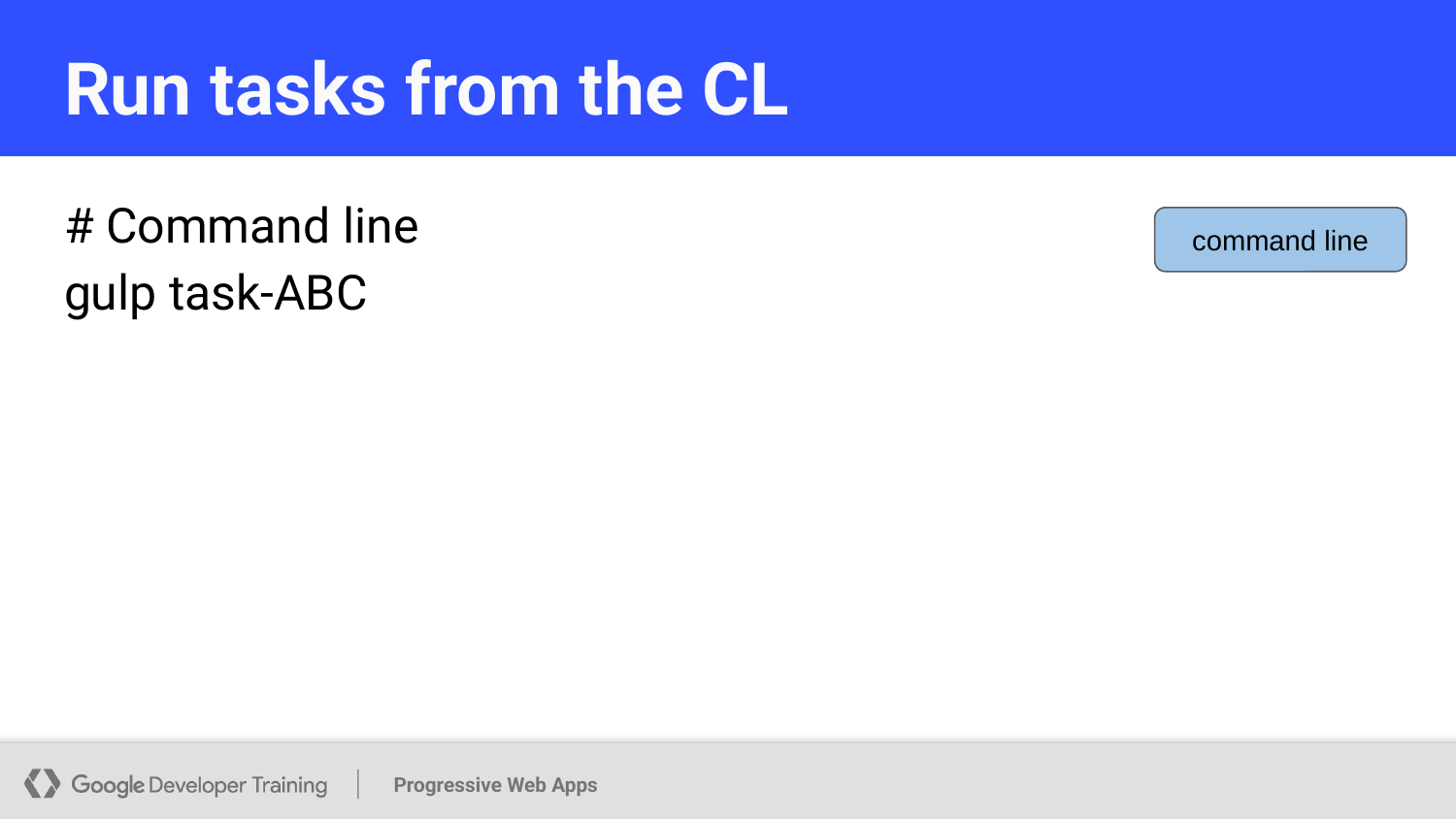

# Run tasks from the CL
# Command line gulp task-ABC
command line